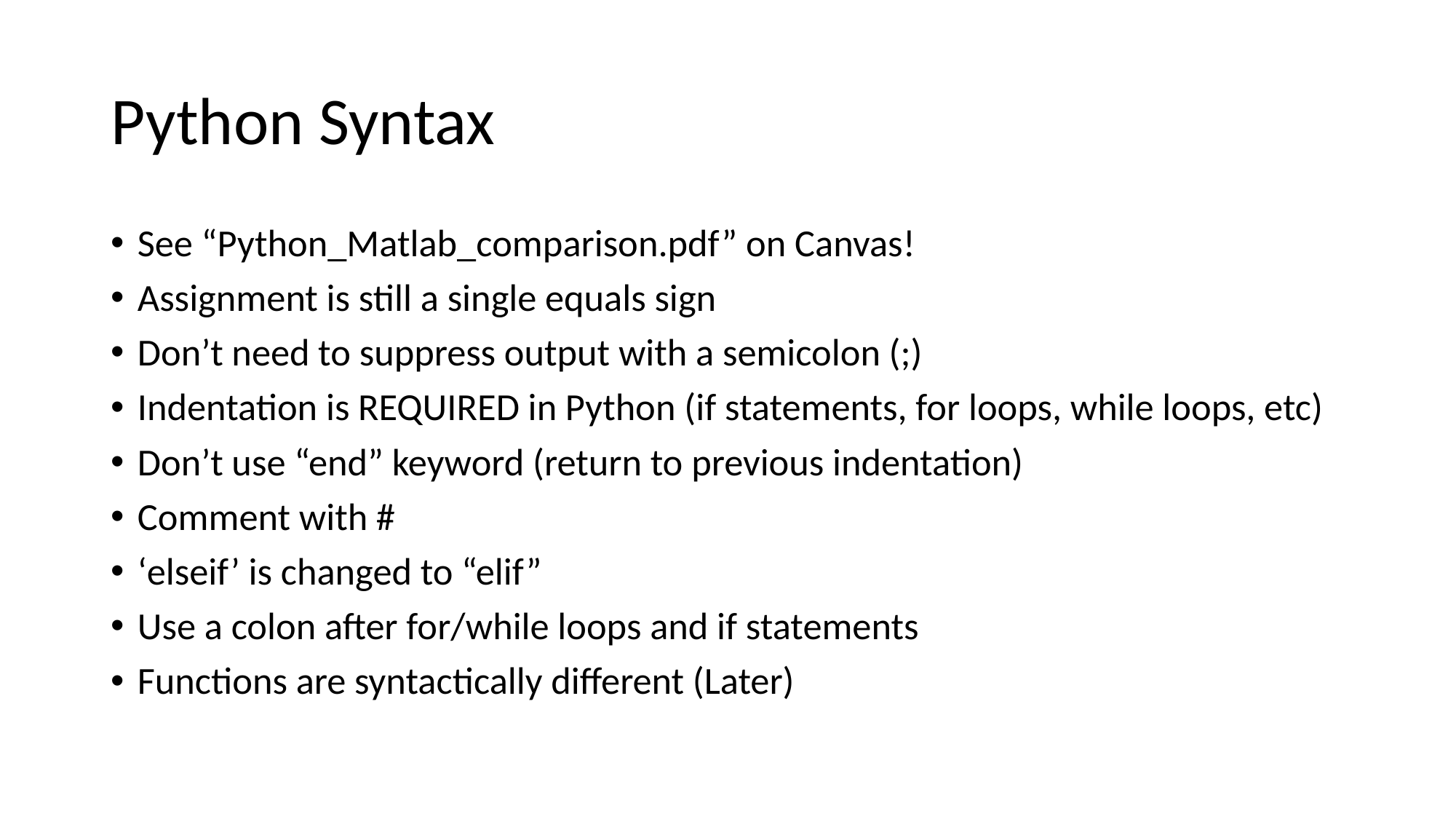

# Python Syntax
See “Python_Matlab_comparison.pdf” on Canvas!
Assignment is still a single equals sign
Don’t need to suppress output with a semicolon (;)
Indentation is REQUIRED in Python (if statements, for loops, while loops, etc)
Don’t use “end” keyword (return to previous indentation)
Comment with #
‘elseif’ is changed to “elif”
Use a colon after for/while loops and if statements
Functions are syntactically different (Later)